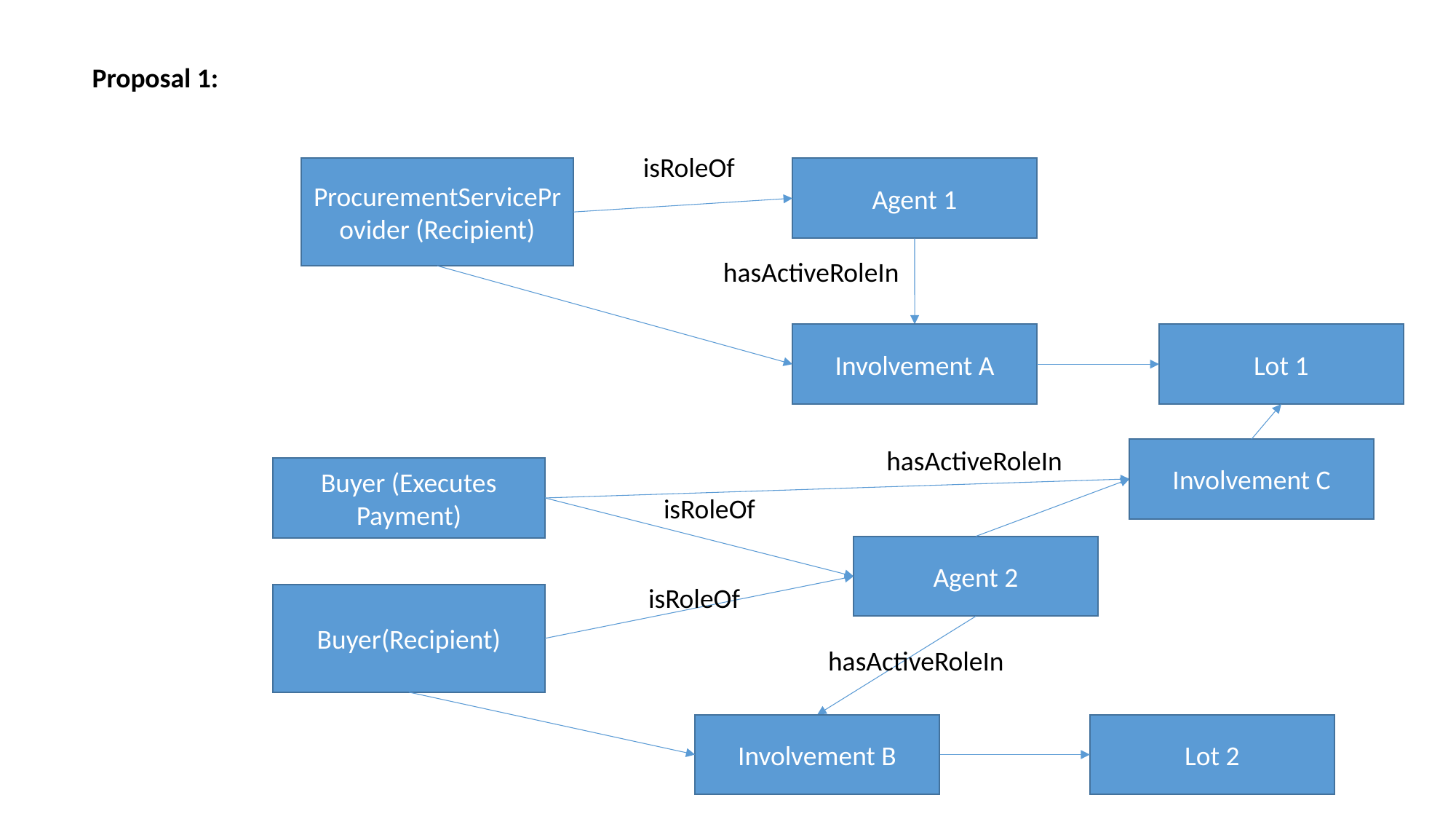

Proposal 1:
isRoleOf
ProcurementServiceProvider (Recipient)
Agent 1
hasActiveRoleIn
Involvement A
Lot 1
hasActiveRoleIn
Involvement C
Buyer (Executes Payment)
isRoleOf
Agent 2
isRoleOf
Buyer(Recipient)
hasActiveRoleIn
Involvement B
Lot 2